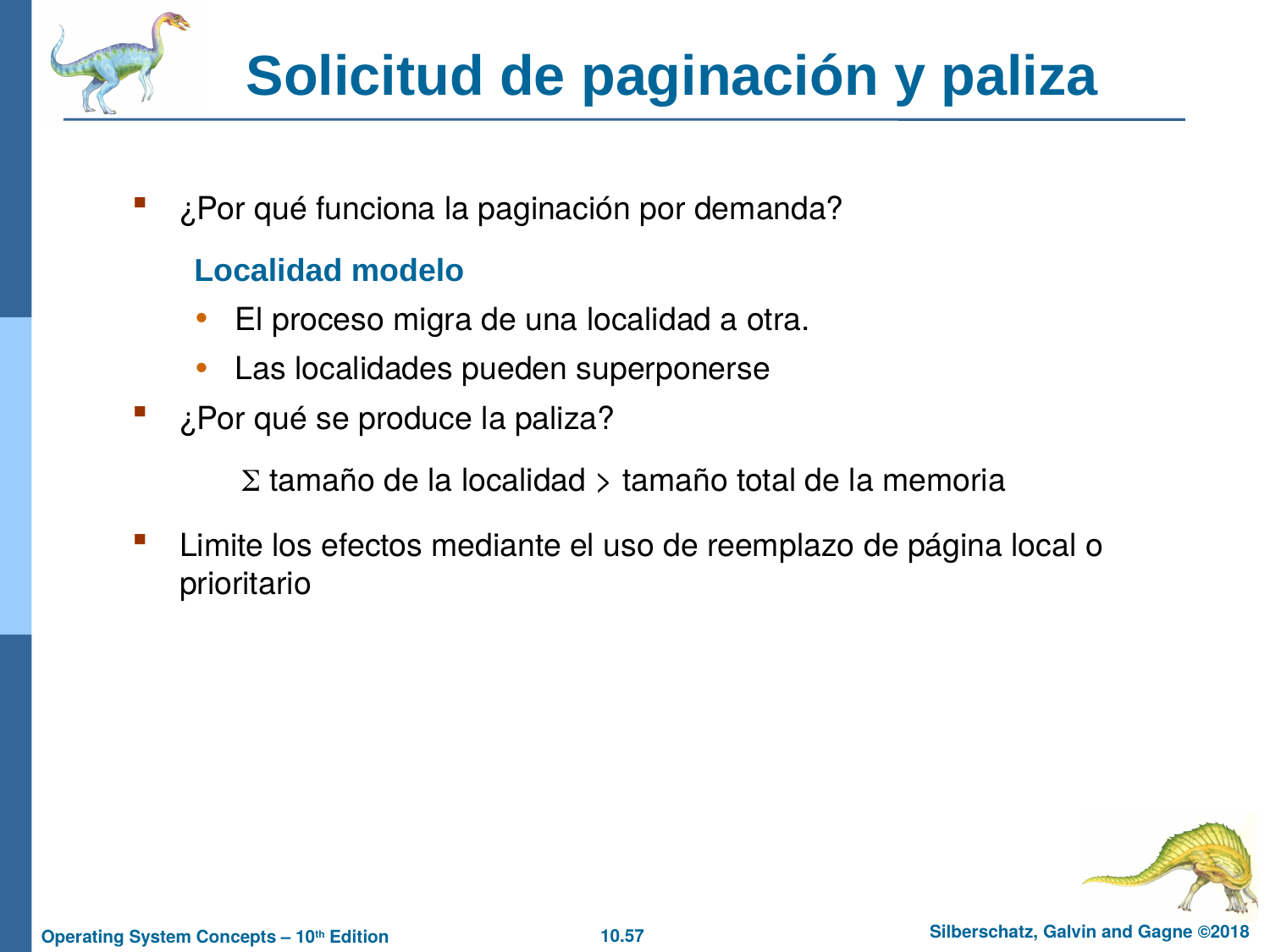

# Solicitud de paginación y paliza
¿Por qué funciona la paginación por demanda?
       Localidad modelo
El proceso migra de una localidad a otra.
Las localidades pueden superponerse
¿Por qué se produce la paliza?
       Σ tamaño de la localidad > tamaño total de la memoria

Limite los efectos mediante el uso de reemplazo de página local o prioritario